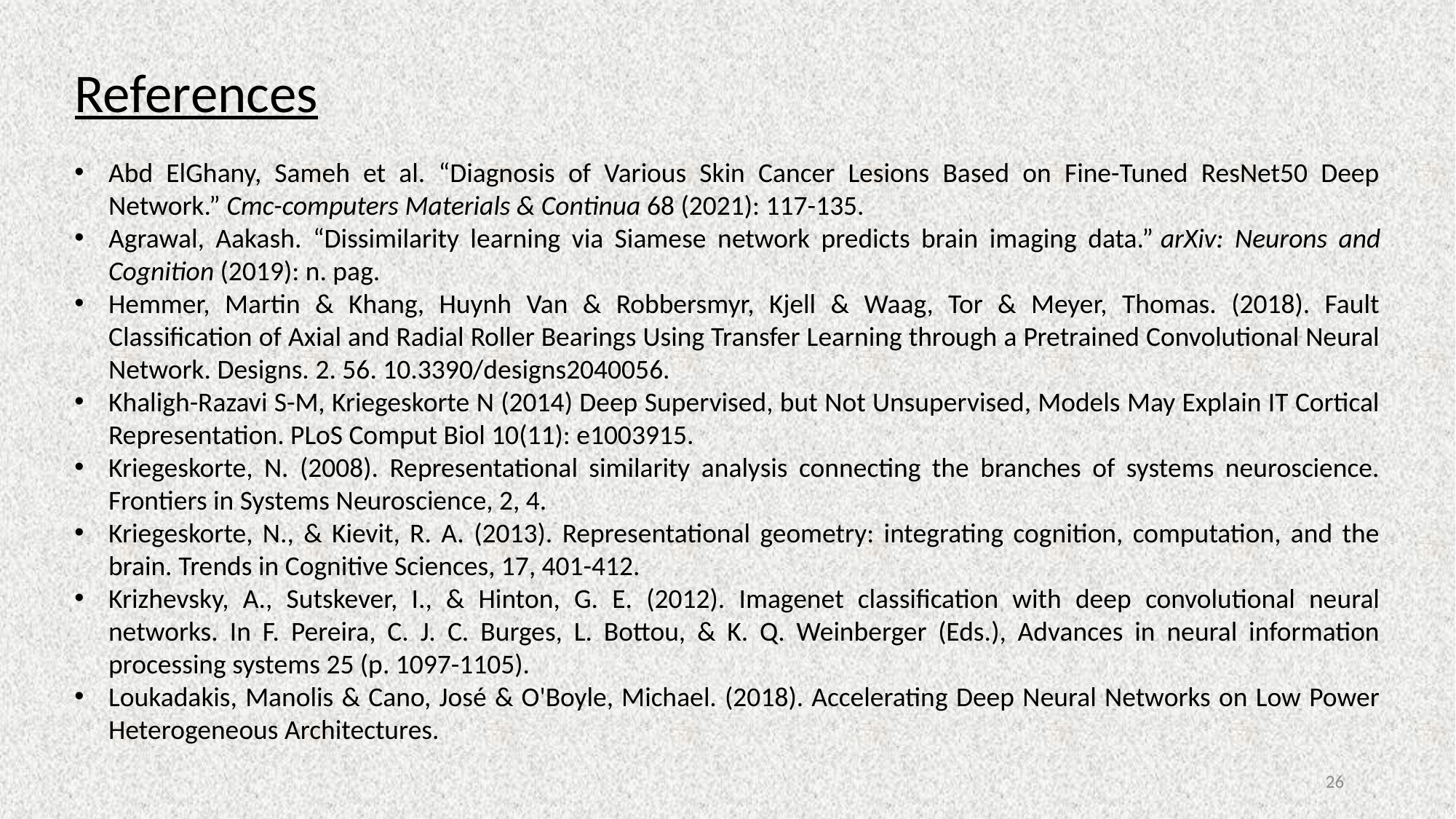

References
Abd ElGhany, Sameh et al. “Diagnosis of Various Skin Cancer Lesions Based on Fine-Tuned ResNet50 Deep Network.” Cmc-computers Materials & Continua 68 (2021): 117-135.
Agrawal, Aakash. “Dissimilarity learning via Siamese network predicts brain imaging data.” arXiv: Neurons and Cognition (2019): n. pag.
Hemmer, Martin & Khang, Huynh Van & Robbersmyr, Kjell & Waag, Tor & Meyer, Thomas. (2018). Fault Classification of Axial and Radial Roller Bearings Using Transfer Learning through a Pretrained Convolutional Neural Network. Designs. 2. 56. 10.3390/designs2040056.
Khaligh-Razavi S-M, Kriegeskorte N (2014) Deep Supervised, but Not Unsupervised, Models May Explain IT Cortical Representation. PLoS Comput Biol 10(11): e1003915.
Kriegeskorte, N. (2008). Representational similarity analysis connecting the branches of systems neuroscience. Frontiers in Systems Neuroscience, 2, 4.
Kriegeskorte, N., & Kievit, R. A. (2013). Representational geometry: integrating cognition, computation, and the brain. Trends in Cognitive Sciences, 17, 401-412.
Krizhevsky, A., Sutskever, I., & Hinton, G. E. (2012). Imagenet classification with deep convolutional neural networks. In F. Pereira, C. J. C. Burges, L. Bottou, & K. Q. Weinberger (Eds.), Advances in neural information processing systems 25 (p. 1097-1105).
Loukadakis, Manolis & Cano, José & O'Boyle, Michael. (2018). Accelerating Deep Neural Networks on Low Power Heterogeneous Architectures.
26